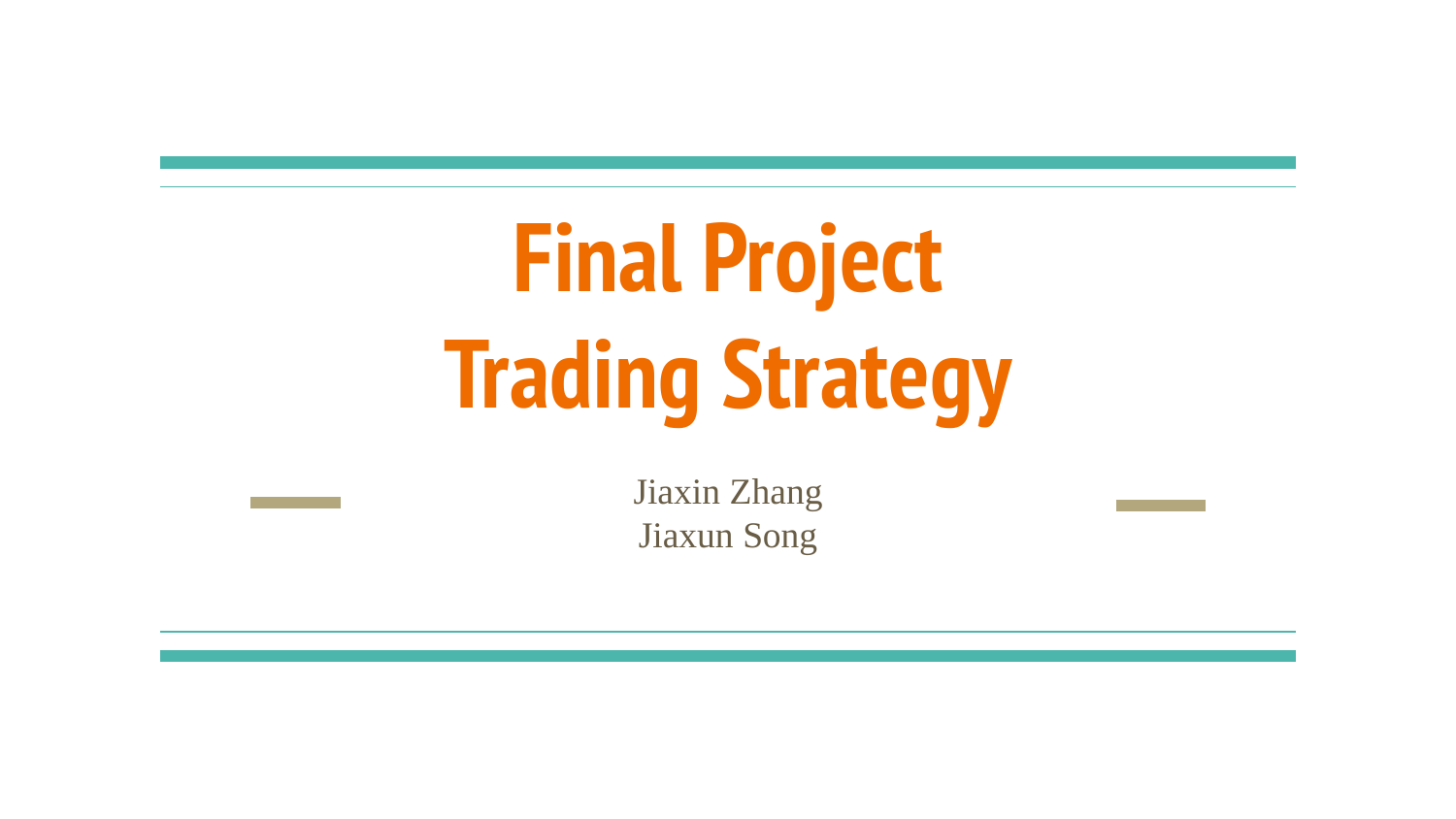

# Final Project
Trading Strategy
Jiaxin Zhang
Jiaxun Song